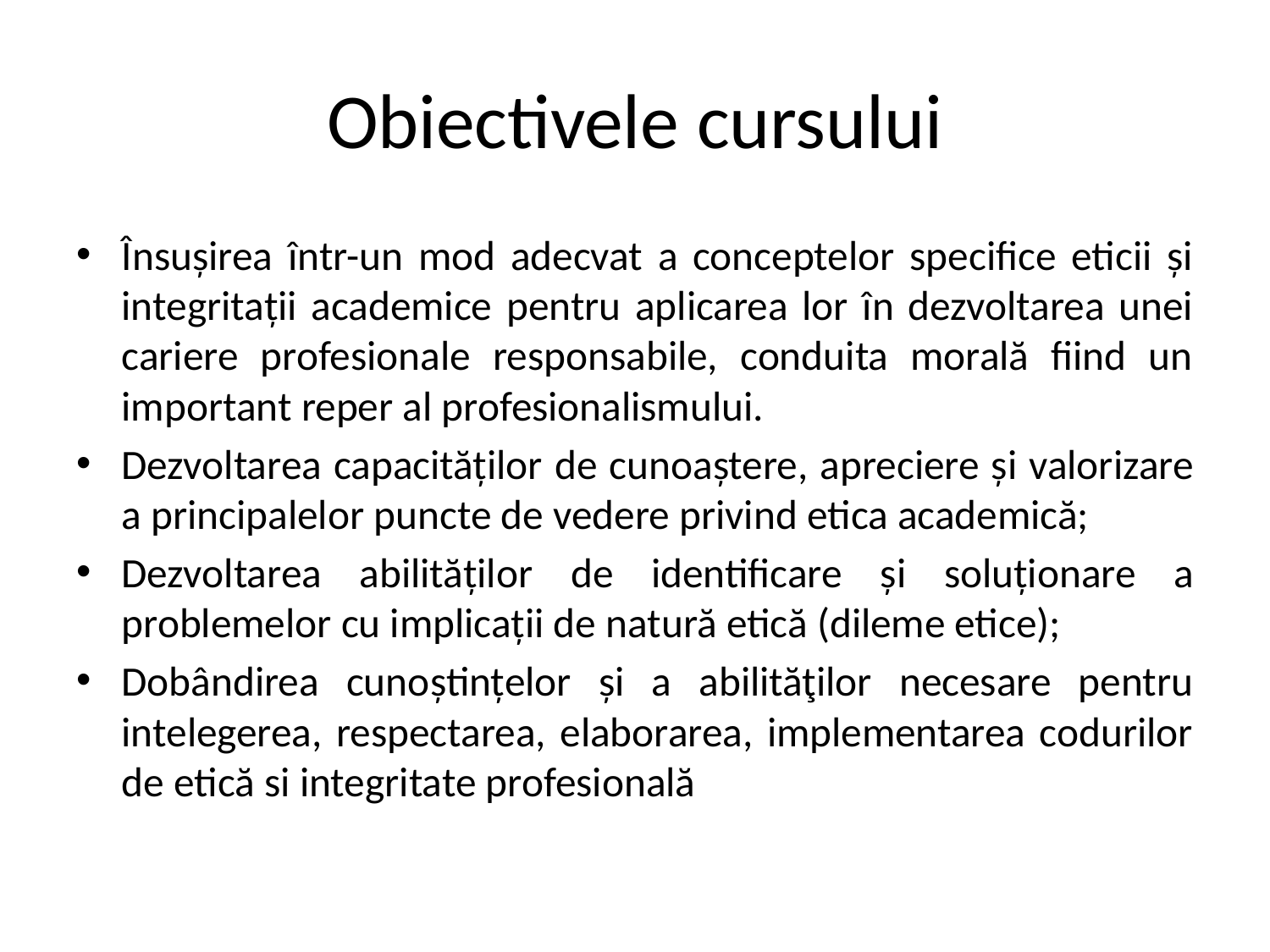

# Obiectivele cursului
Însuşirea într-un mod adecvat a conceptelor specifice eticii şi integritaţii academice pentru aplicarea lor în dezvoltarea unei cariere profesionale responsabile, conduita morală fiind un important reper al profesionalismului.
Dezvoltarea capacităţilor de cunoaştere, apreciere şi valorizare a principalelor puncte de vedere privind etica academică;
Dezvoltarea abilităților de identificare și soluționare a problemelor cu implicații de natură etică (dileme etice);
Dobândirea cunoștințelor și a abilităţilor necesare pentru intelegerea, respectarea, elaborarea, implementarea codurilor de etică si integritate profesională